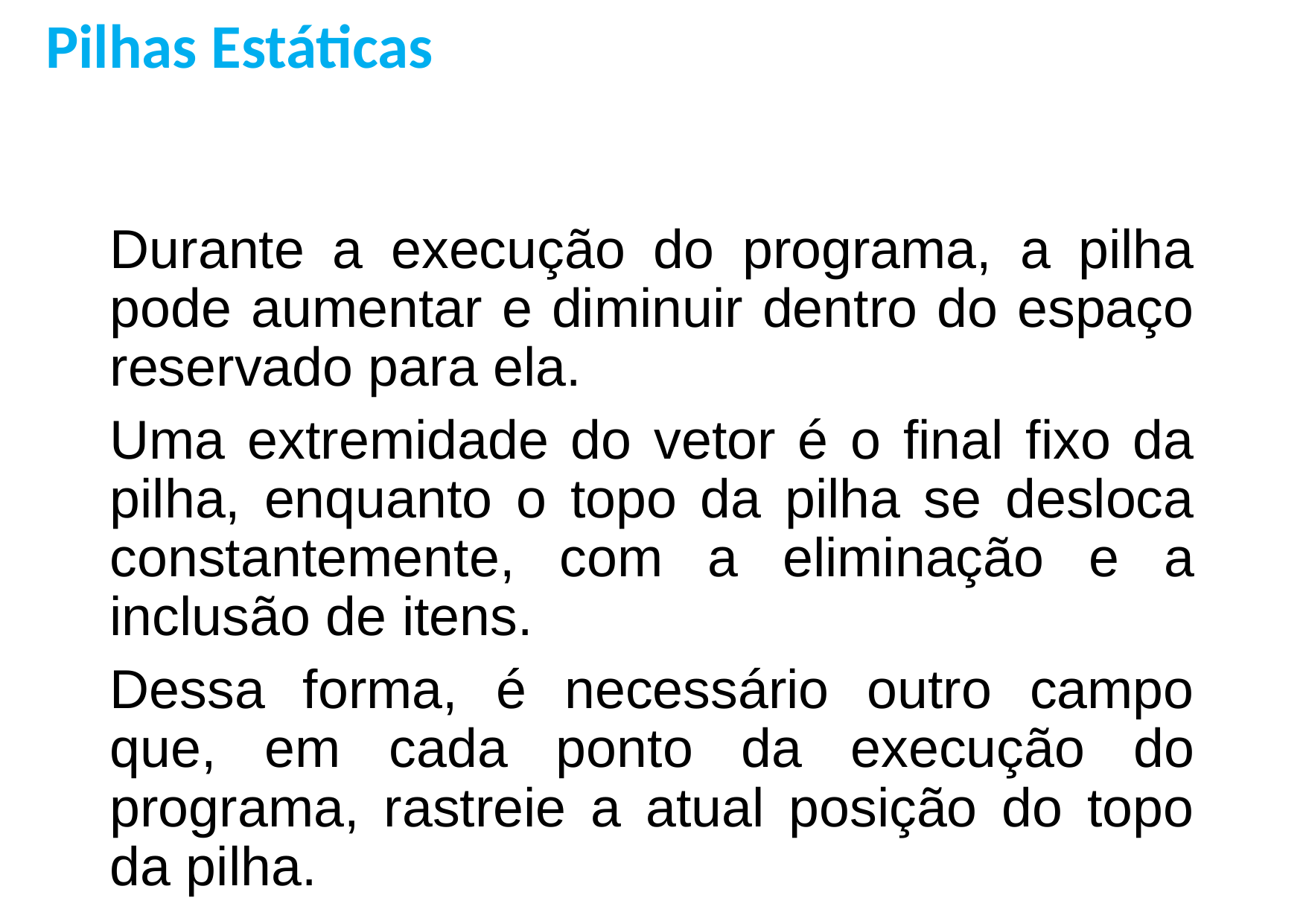

Pilhas Estáticas
Durante a execução do programa, a pilha pode aumentar e diminuir dentro do espaço reservado para ela.
Uma extremidade do vetor é o final fixo da pilha, enquanto o topo da pilha se desloca constantemente, com a eliminação e a inclusão de itens.
Dessa forma, é necessário outro campo que, em cada ponto da execução do programa, rastreie a atual posição do topo da pilha.